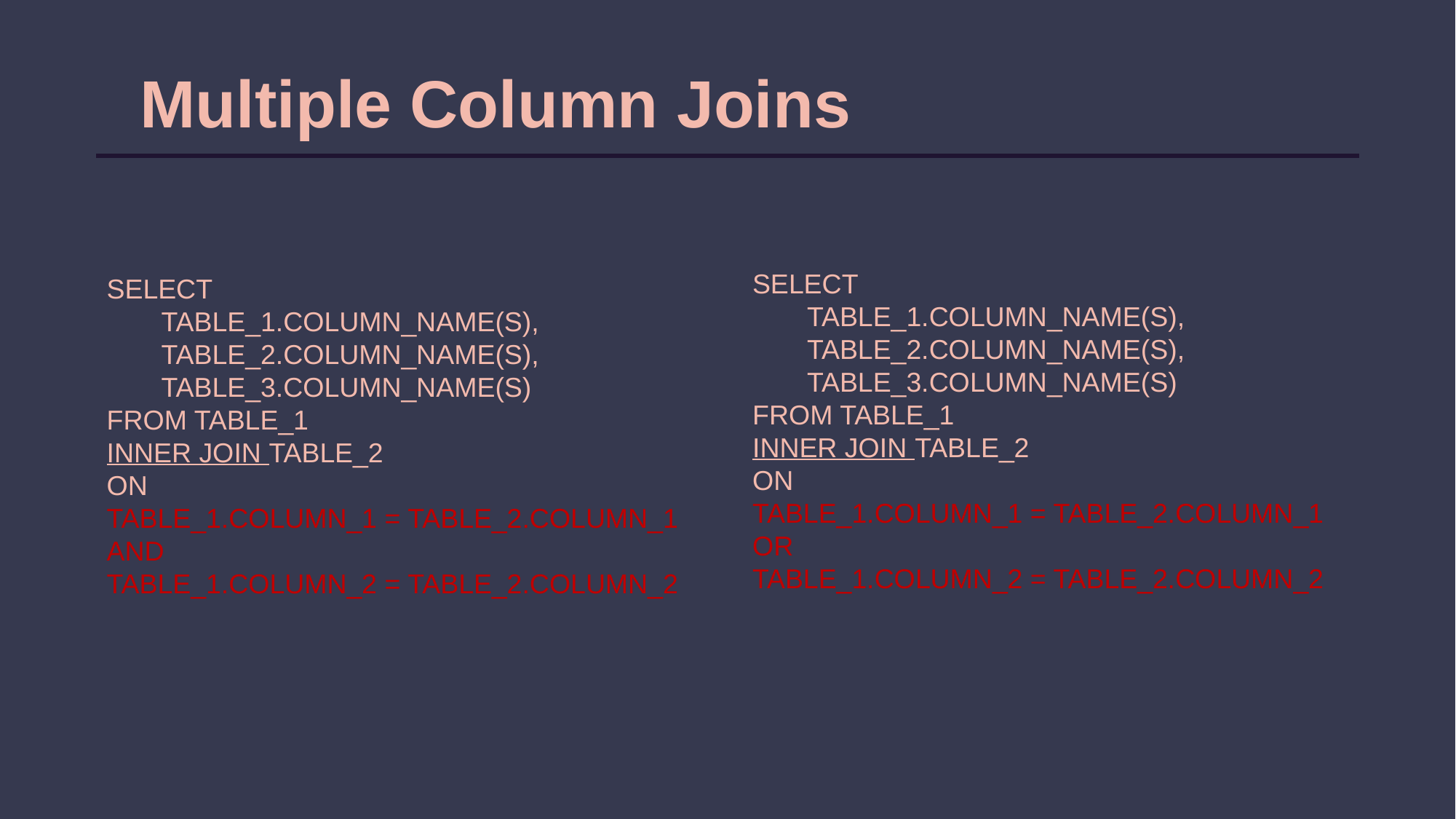

Multiple Column Joins
SELECT
TABLE_1.COLUMN_NAME(S), TABLE_2.COLUMN_NAME(S),
TABLE_3.COLUMN_NAME(S)
FROM TABLE_1
INNER JOIN TABLE_2
ON
TABLE_1.COLUMN_1 = TABLE_2.COLUMN_1
OR
TABLE_1.COLUMN_2 = TABLE_2.COLUMN_2
SELECT
TABLE_1.COLUMN_NAME(S), TABLE_2.COLUMN_NAME(S),
TABLE_3.COLUMN_NAME(S)
FROM TABLE_1
INNER JOIN TABLE_2
ON
TABLE_1.COLUMN_1 = TABLE_2.COLUMN_1
AND
TABLE_1.COLUMN_2 = TABLE_2.COLUMN_2